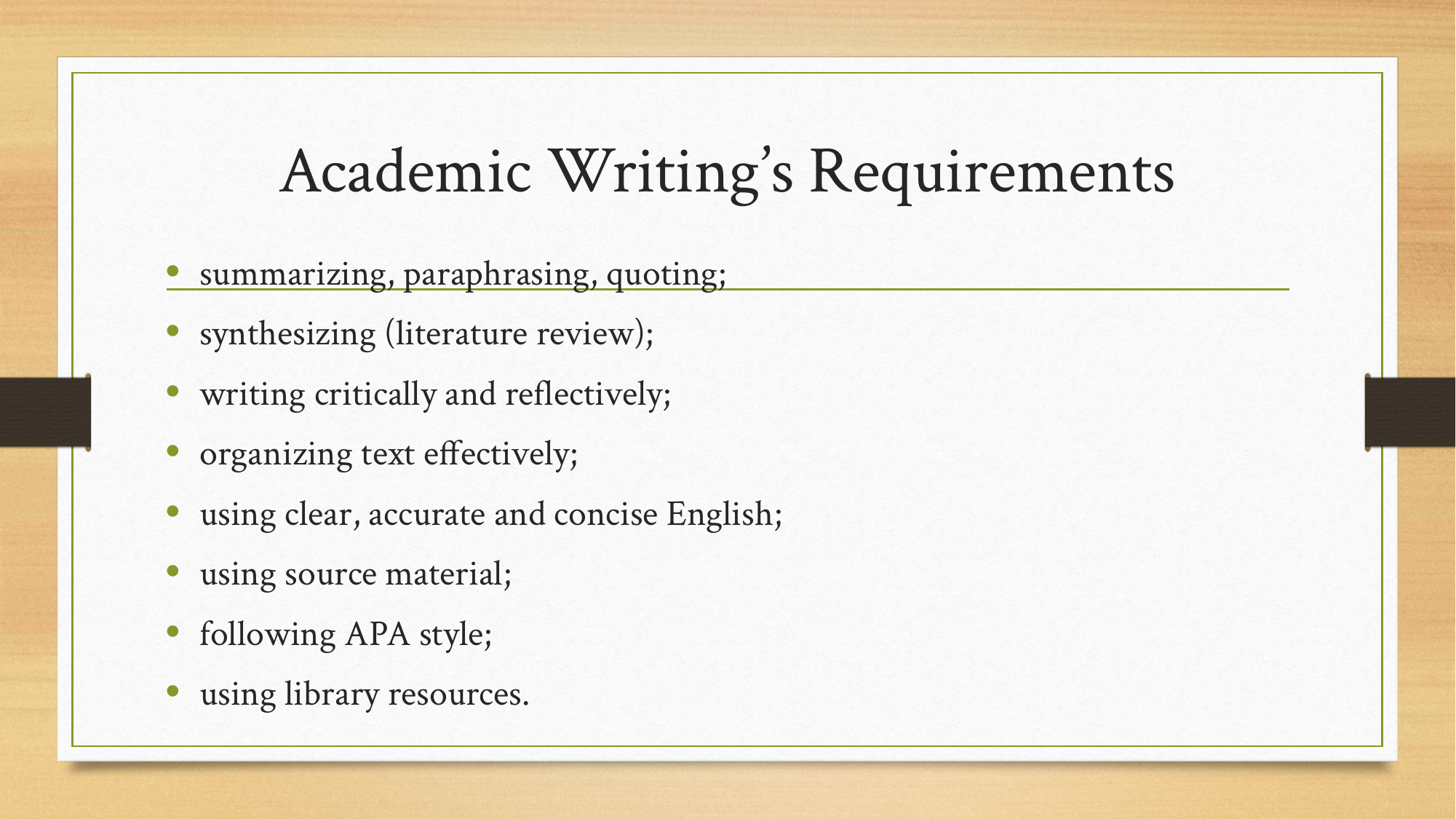

# Academic Writing’s Requirements
summarizing, paraphrasing, quoting;
synthesizing (literature review);
writing critically and reflectively;
organizing text effectively;
using clear, accurate and concise English;
using source material;
following APA style;
using library resources.